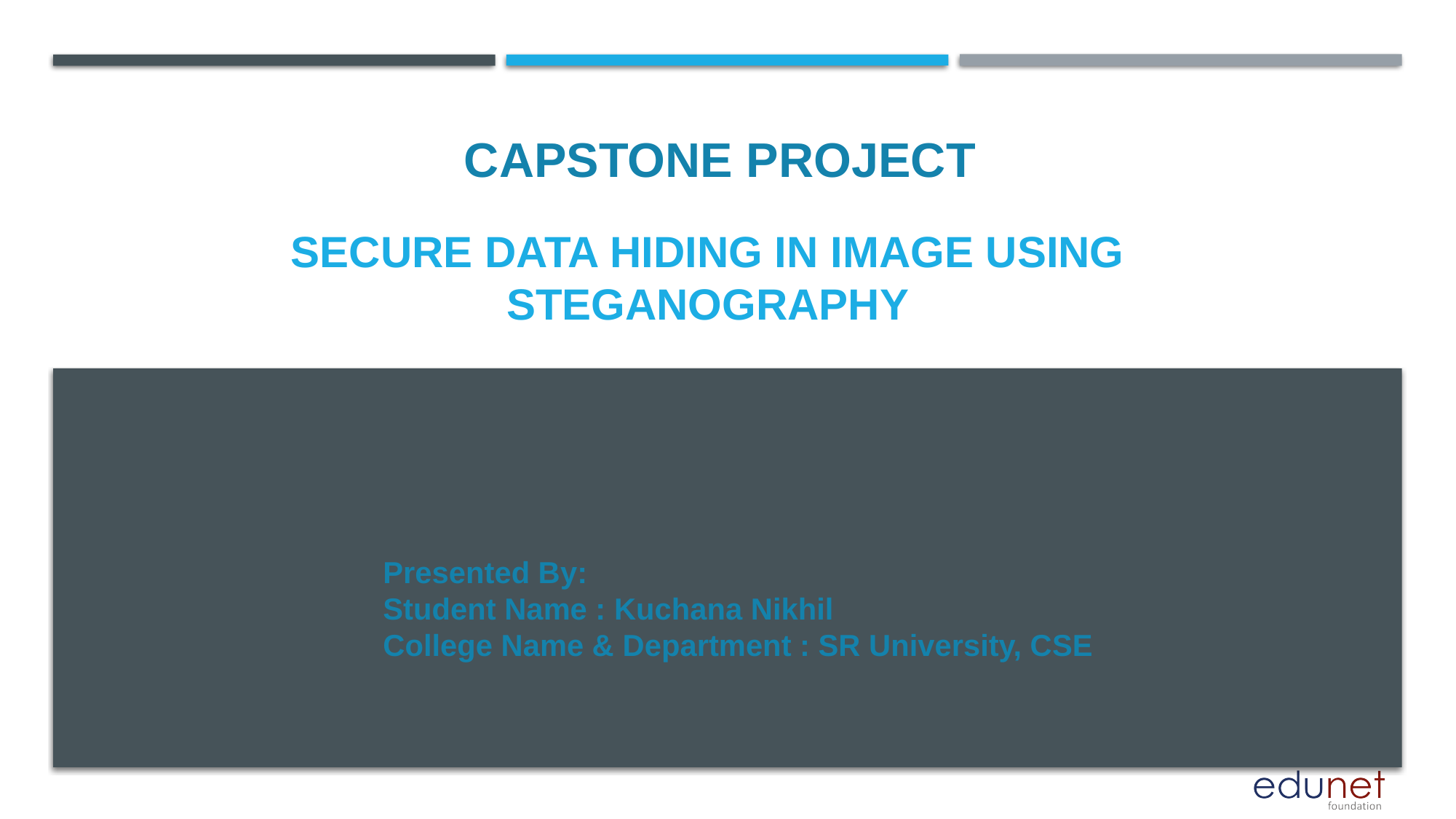

CAPSTONE PROJECT
# Secure Data Hiding in Image Using Steganography
Presented By:
Student Name : Kuchana Nikhil
College Name & Department : SR University, CSE